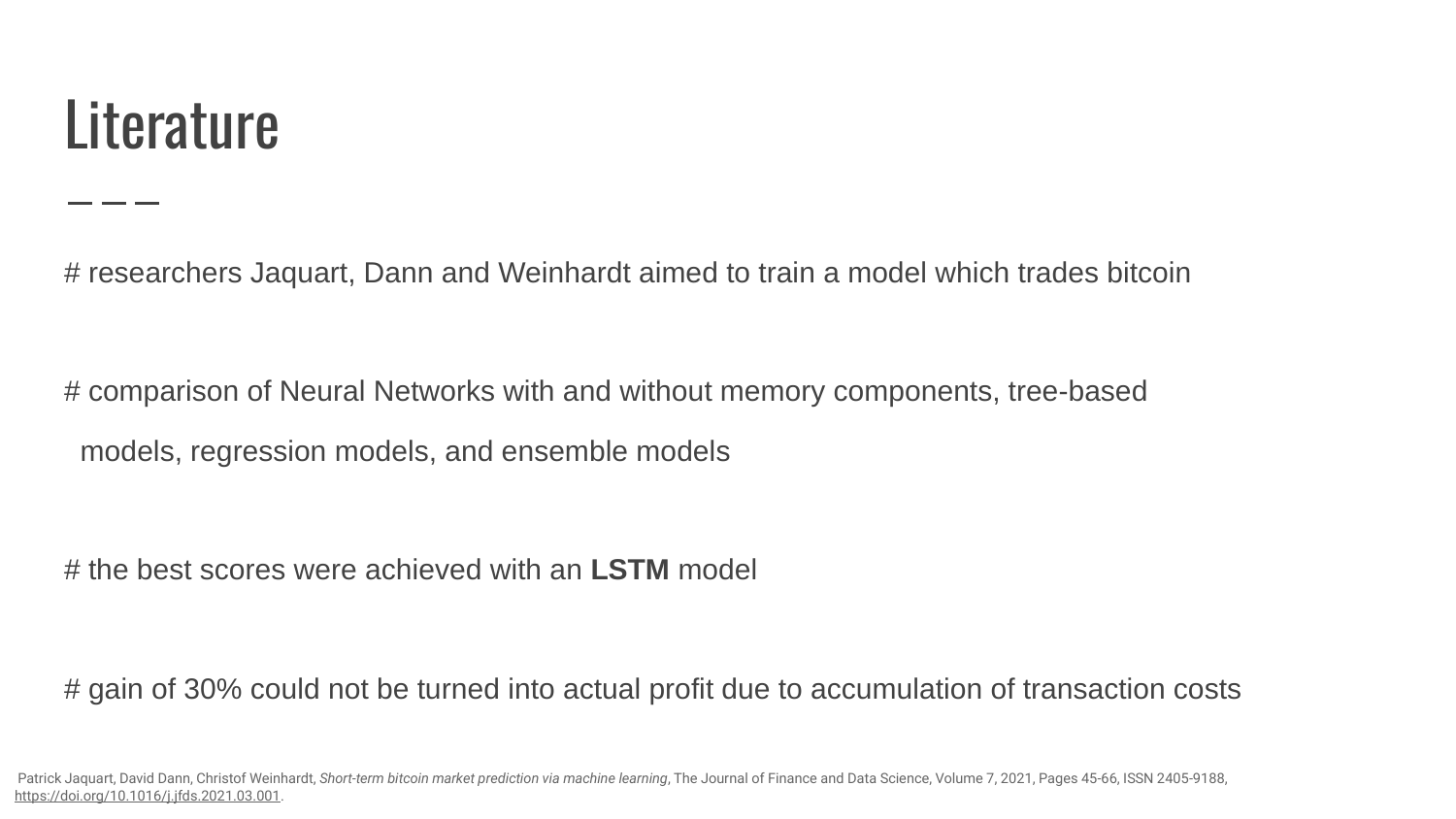

# Literature
# researchers Jaquart, Dann and Weinhardt aimed to train a model which trades bitcoin

# comparison of Neural Networks with and without memory components, tree-based
  models, regression models, and ensemble models

# the best scores were achieved with an LSTM model

# gain of 30% could not be turned into actual profit due to accumulation of transaction costs
 Patrick Jaquart, David Dann, Christof Weinhardt, Short-term bitcoin market prediction via machine learning, The Journal of Finance and Data Science, Volume 7, 2021, Pages 45-66, ISSN 2405-9188, https://doi.org/10.1016/j.jfds.2021.03.001.